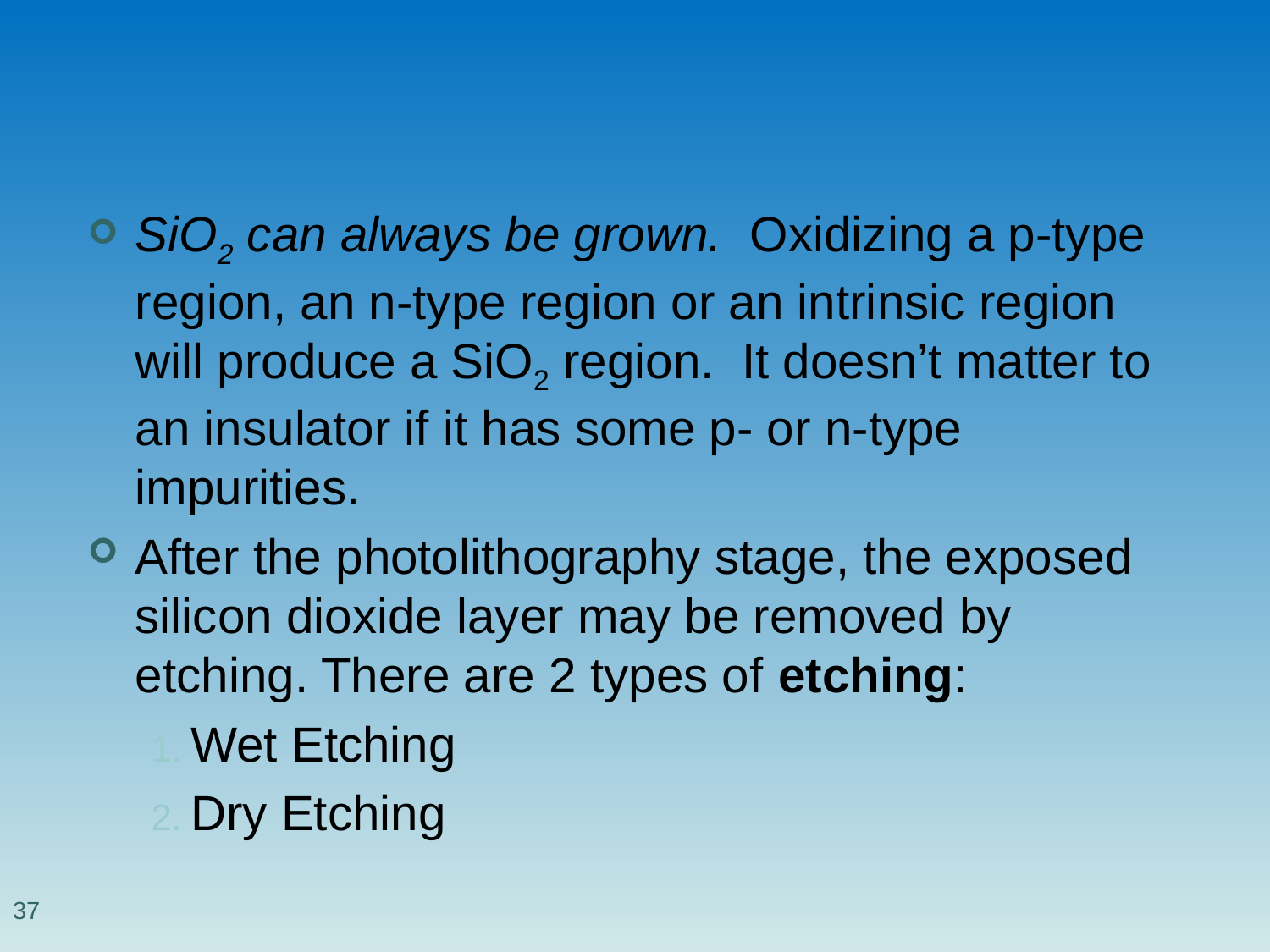

#
SiO2 can always be grown.  Oxidizing a p-type region, an n-type region or an intrinsic region will produce a SiO2 region.  It doesn’t matter to an insulator if it has some p- or n-type impurities.
After the photolithography stage, the exposed silicon dioxide layer may be removed by etching. There are 2 types of etching:
Wet Etching
Dry Etching

37